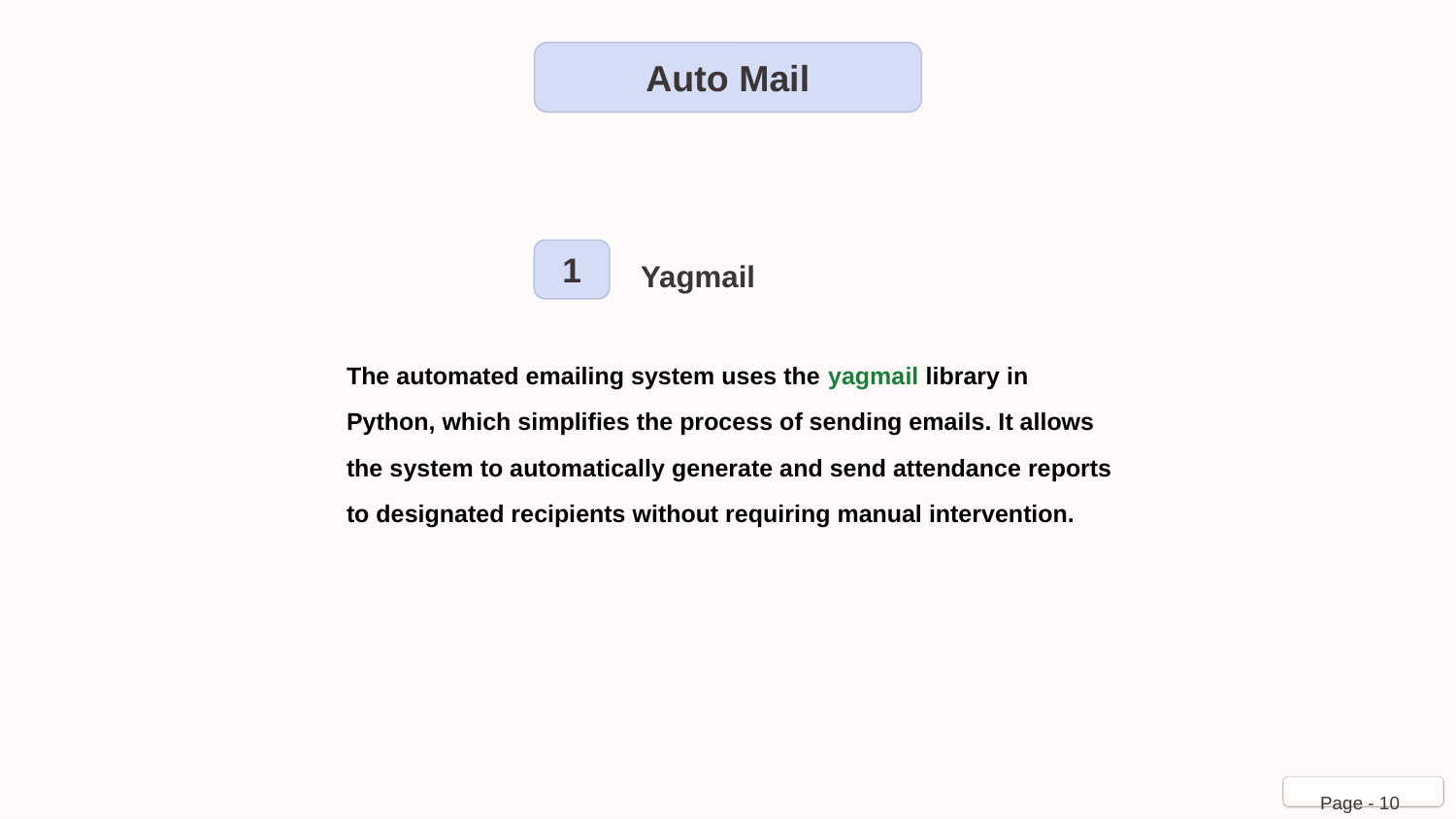

Auto Mail

Yagmail
1
The automated emailing system uses the yagmail library in Python, which simplifies the process of sending emails. It allows the system to automatically generate and send attendance reports to designated recipients without requiring manual intervention.
Page - 10